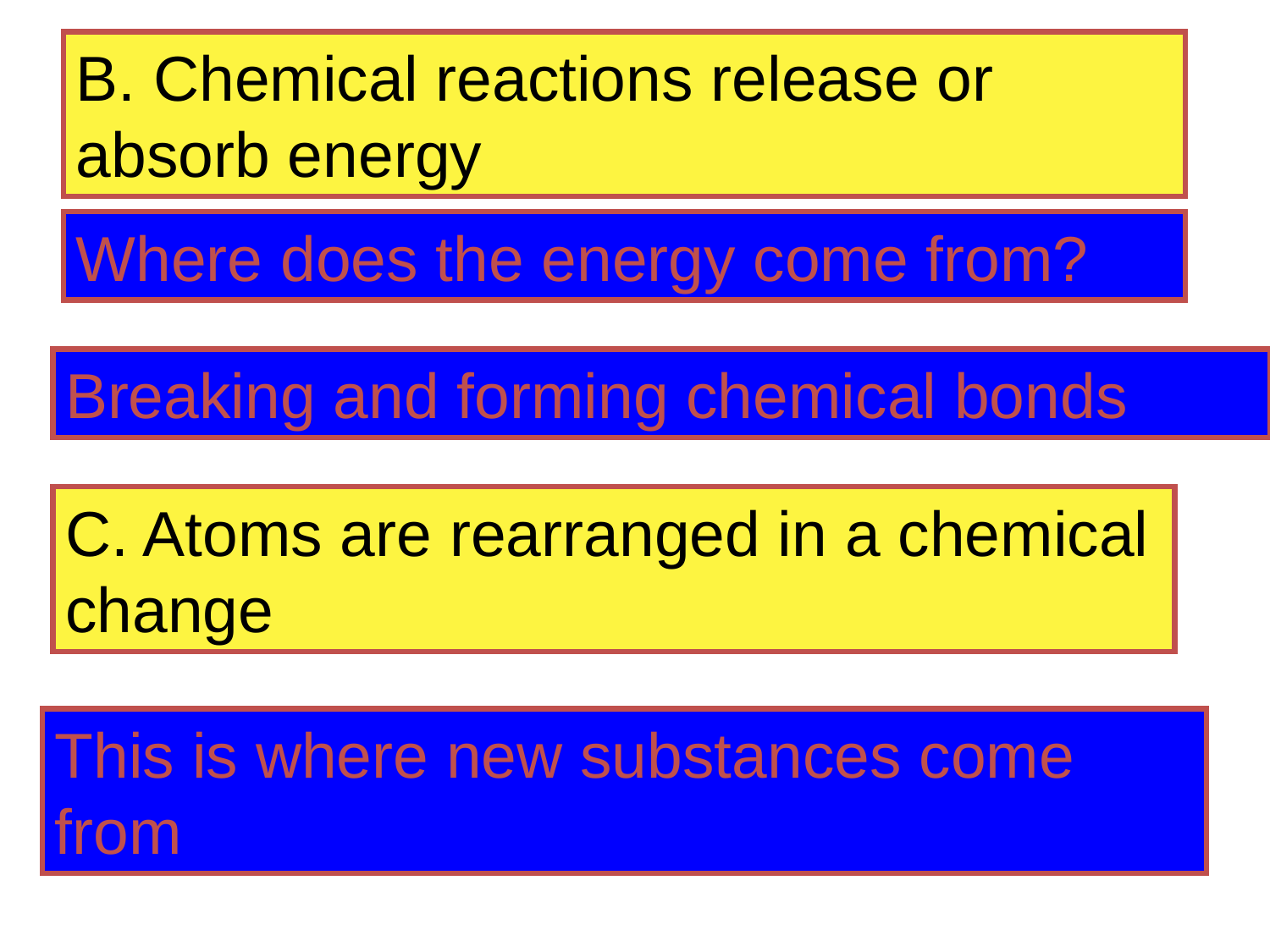

B. Chemical reactions release or absorb energy
Where does the energy come from?
Breaking and forming chemical bonds
C. Atoms are rearranged in a chemical change
This is where new substances come from